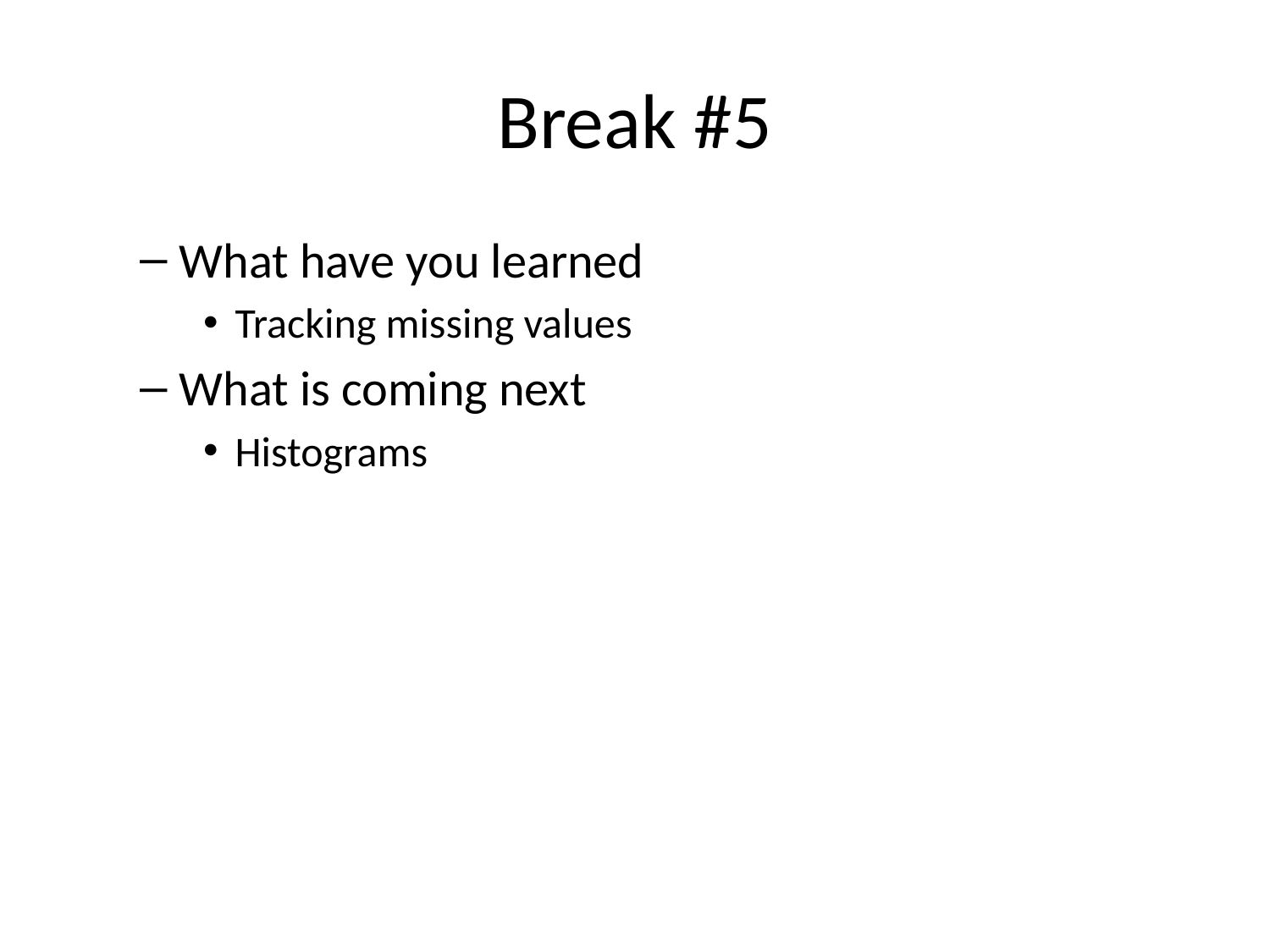

# Break #5
What have you learned
Tracking missing values
What is coming next
Histograms